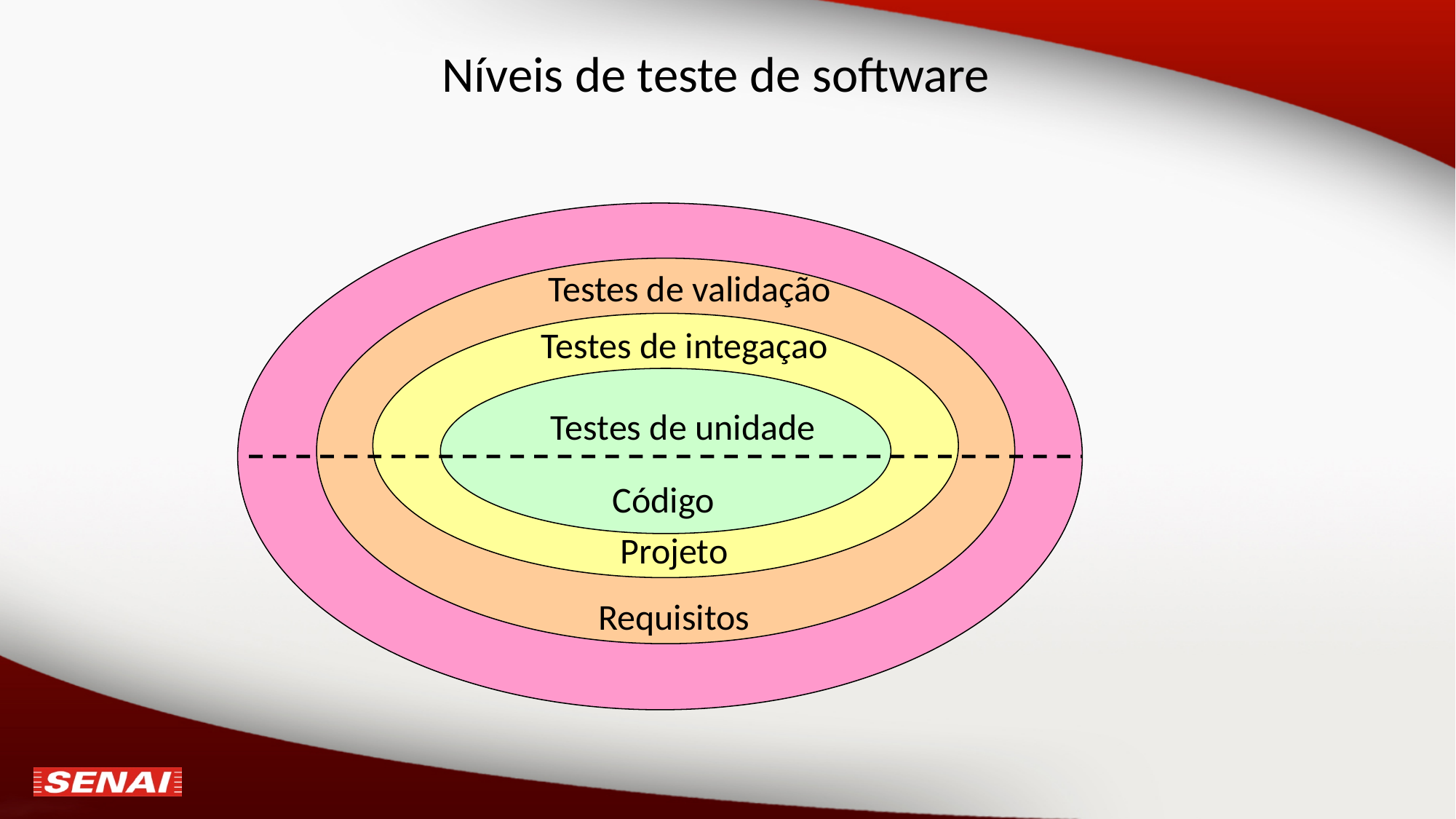

# Níveis de teste de software

Testes de validação
Testes de integaçao
Testes de unidade
Código
Projeto
Requisitos